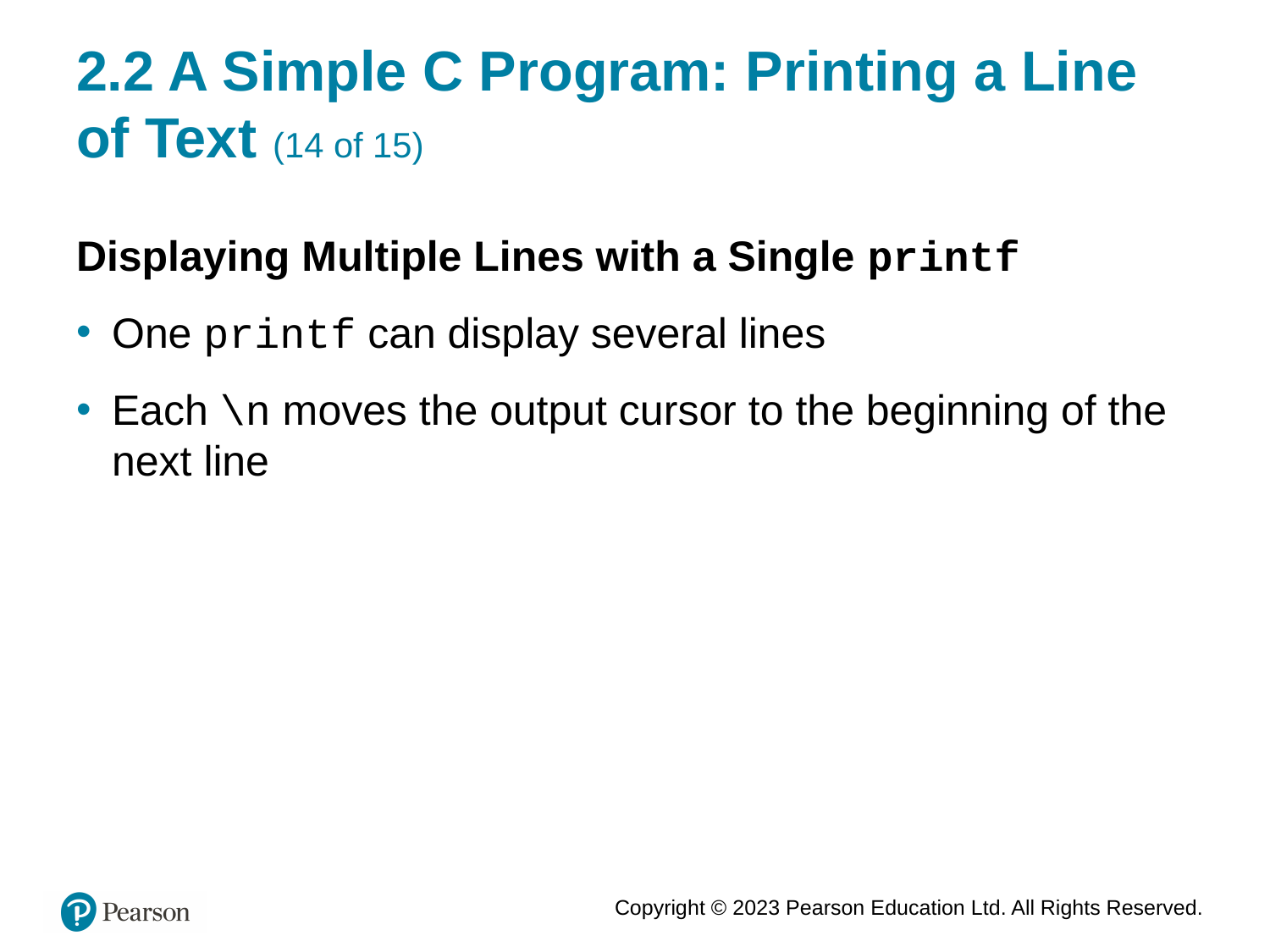

# 2.2 A Simple C Program: Printing a Line of Text (14 of 15)
Displaying Multiple Lines with a Single printf
One printf can display several lines
Each \n moves the output cursor to the beginning of the next line